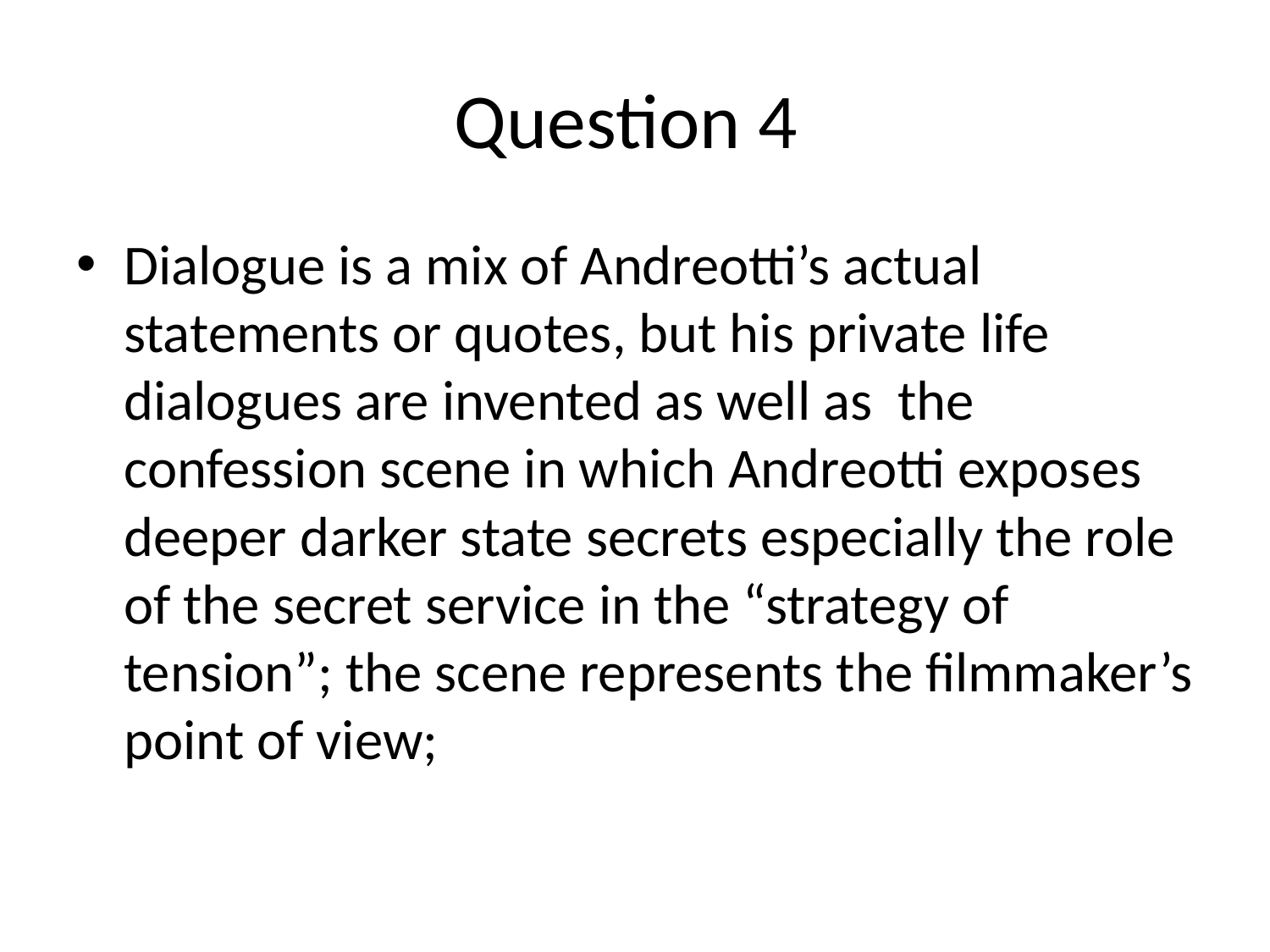

# Question 4
Dialogue is a mix of Andreotti’s actual statements or quotes, but his private life dialogues are invented as well as  the confession scene in which Andreotti exposes deeper darker state secrets especially the role of the secret service in the “strategy of tension”; the scene represents the filmmaker’s point of view;